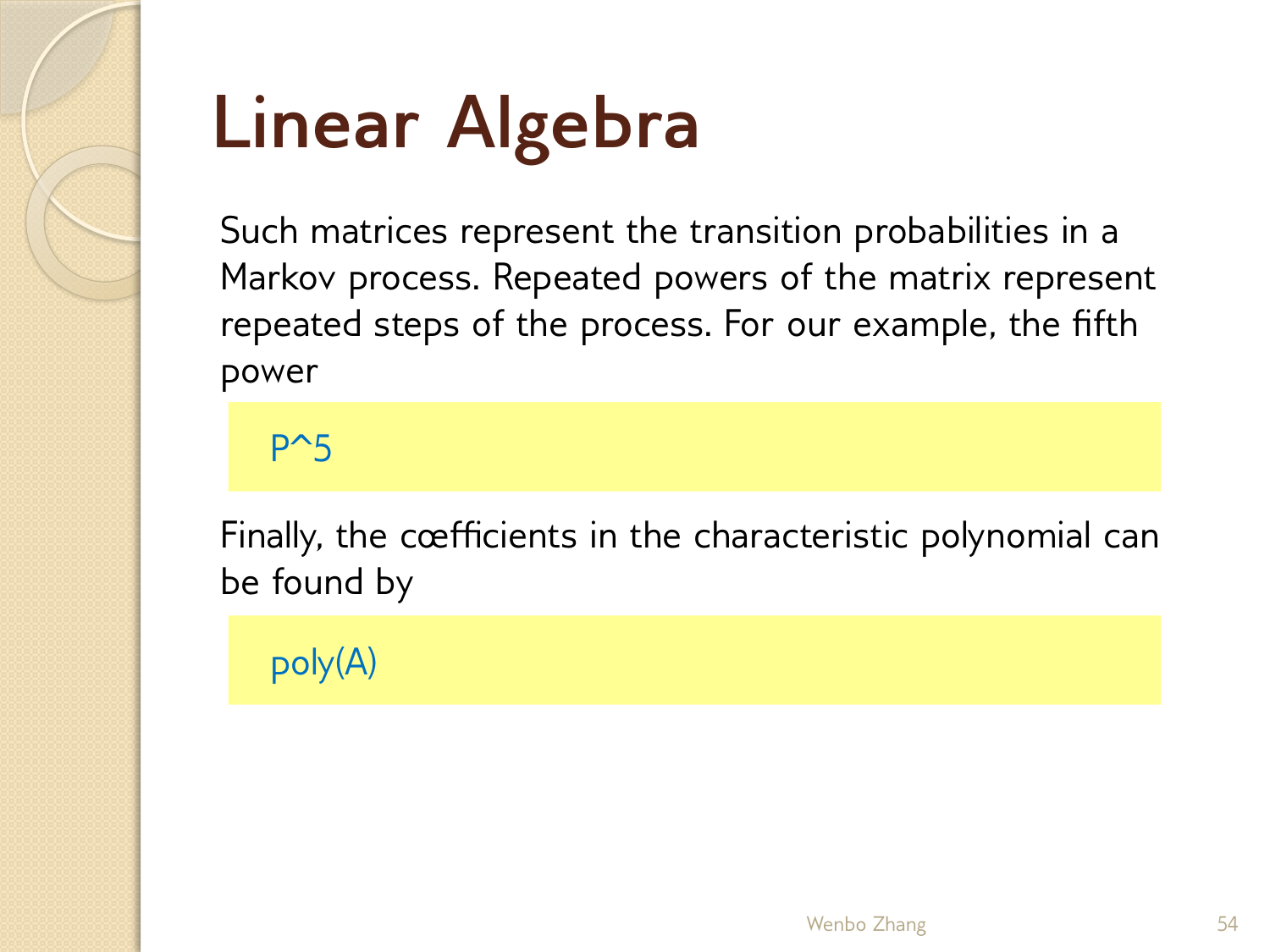

# Linear Algebra
Such matrices represent the transition probabilities in a Markov process. Repeated powers of the matrix represent repeated steps of the process. For our example, the fifth power

P^5
Finally, the coefficients in the characteristic polynomial can be found by

poly(A)
Wenbo Zhang
54